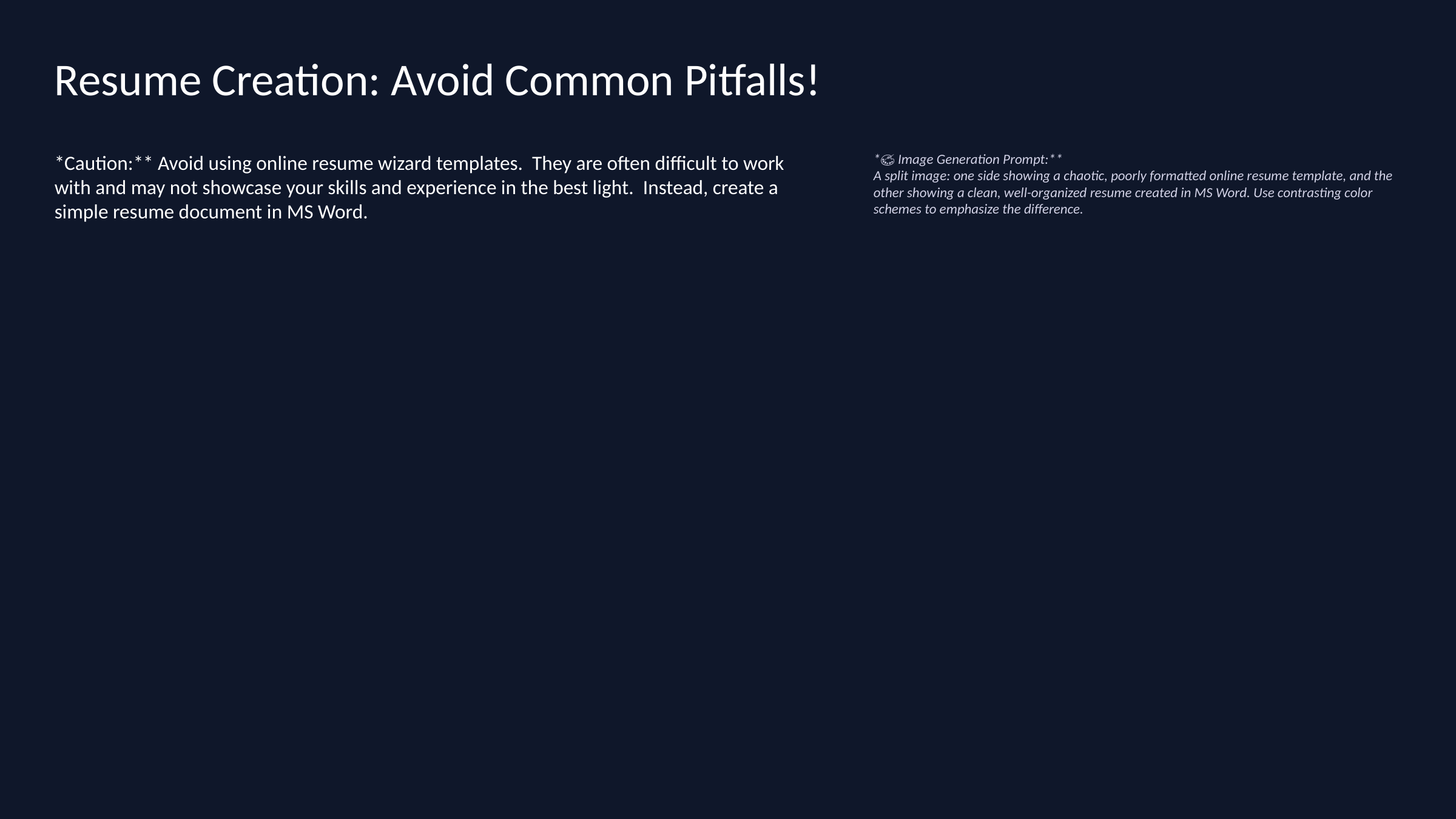

Resume Creation: Avoid Common Pitfalls!

*Caution:** Avoid using online resume wizard templates.  They are often difficult to work with and may not showcase your skills and experience in the best light.  Instead, create a simple resume document in MS Word.

*🎨 Image Generation Prompt:**
A split image: one side showing a chaotic, poorly formatted online resume template, and the other showing a clean, well-organized resume created in MS Word. Use contrasting color schemes to emphasize the difference.